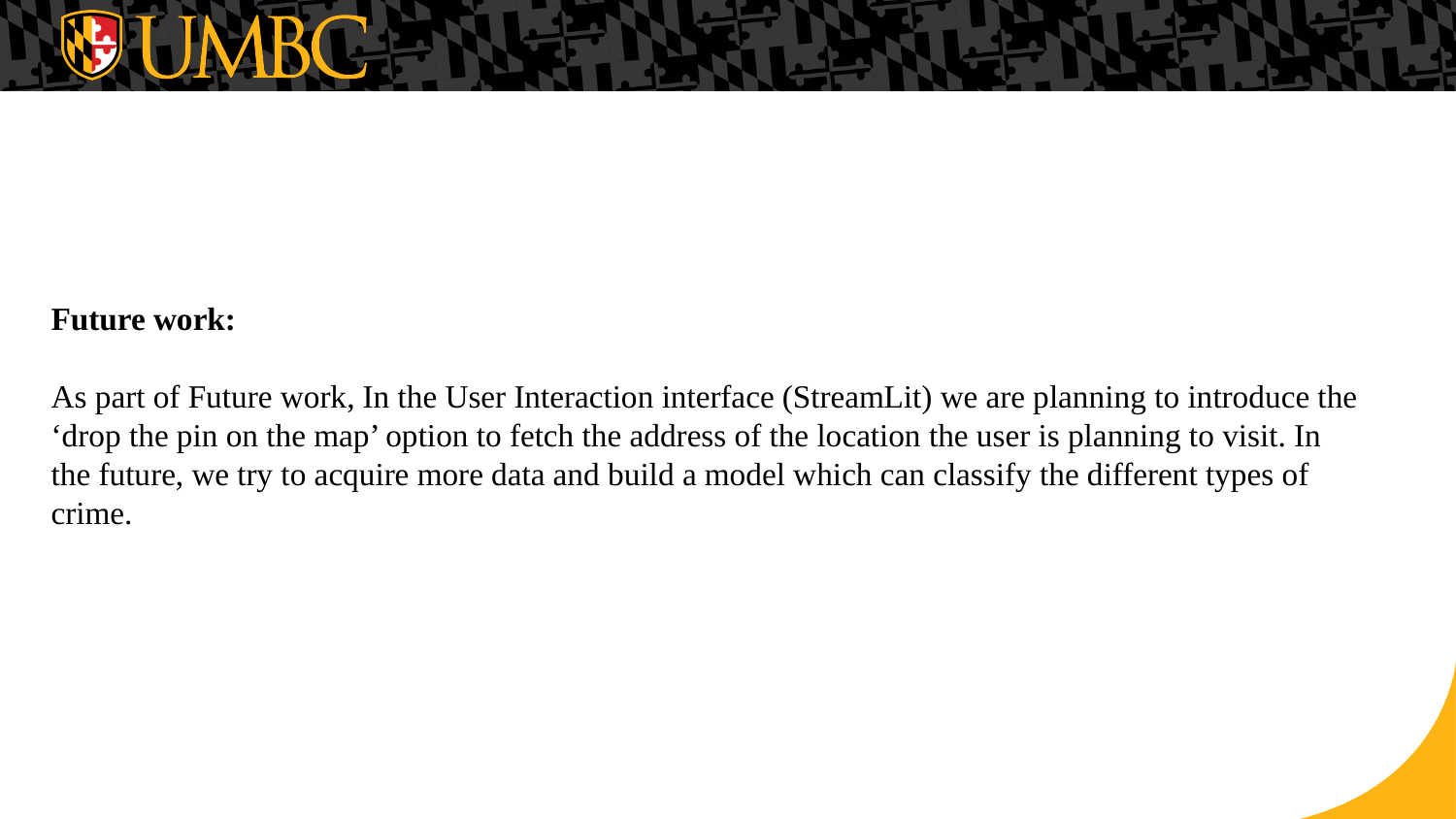

# Future work: As part of Future work, In the User Interaction interface (StreamLit) we are planning to introduce the ‘drop the pin on the map’ option to fetch the address of the location the user is planning to visit. In the future, we try to acquire more data and build a model which can classify the different types of crime.